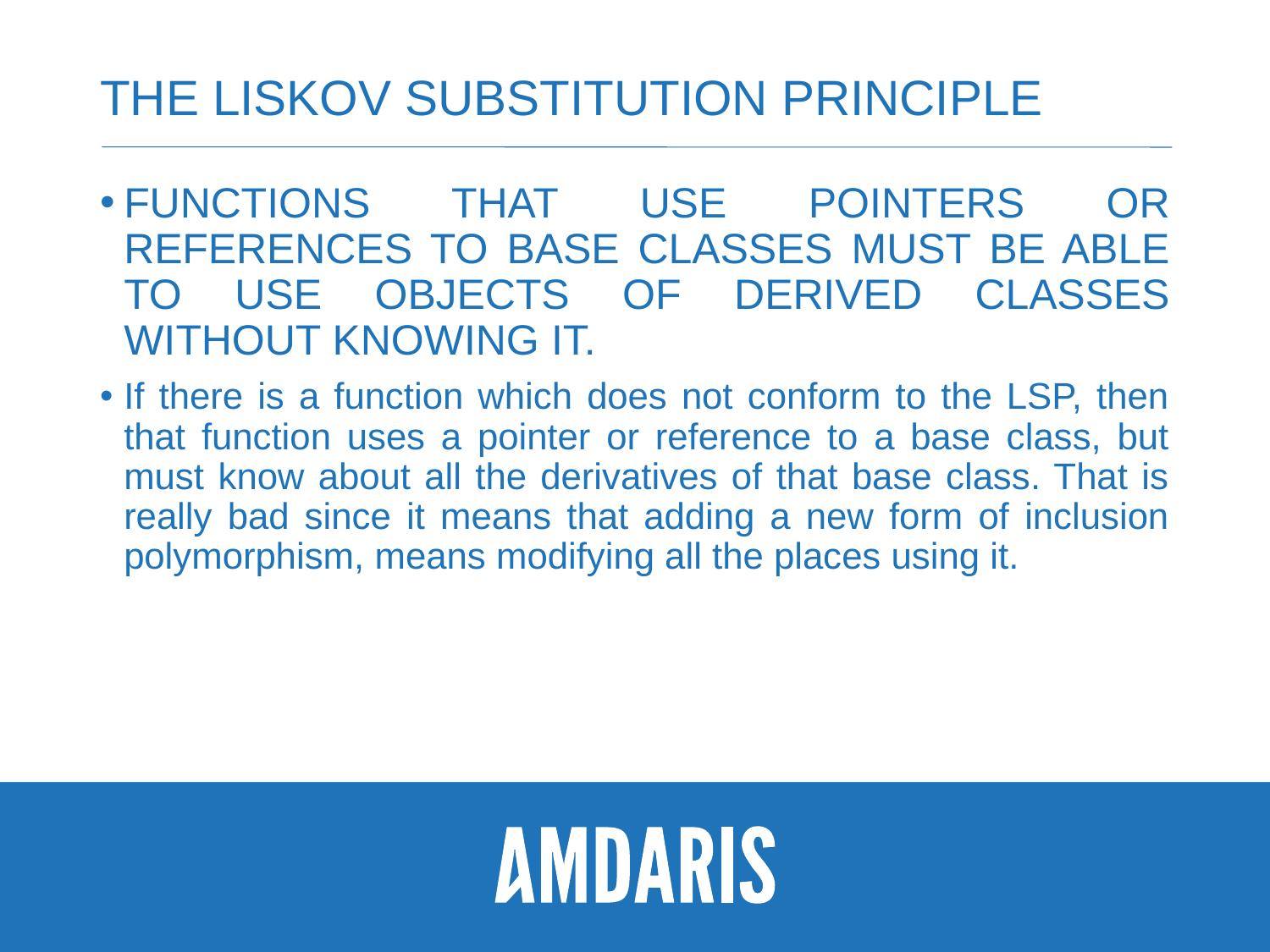

# The Liskov Substitution Principle
FUNCTIONS THAT USE POINTERS OR REFERENCES TO BASE CLASSES MUST BE ABLE TO USE OBJECTS OF DERIVED CLASSES WITHOUT KNOWING IT.
If there is a function which does not conform to the LSP, then that function uses a pointer or reference to a base class, but must know about all the derivatives of that base class. That is really bad since it means that adding a new form of inclusion polymorphism, means modifying all the places using it.